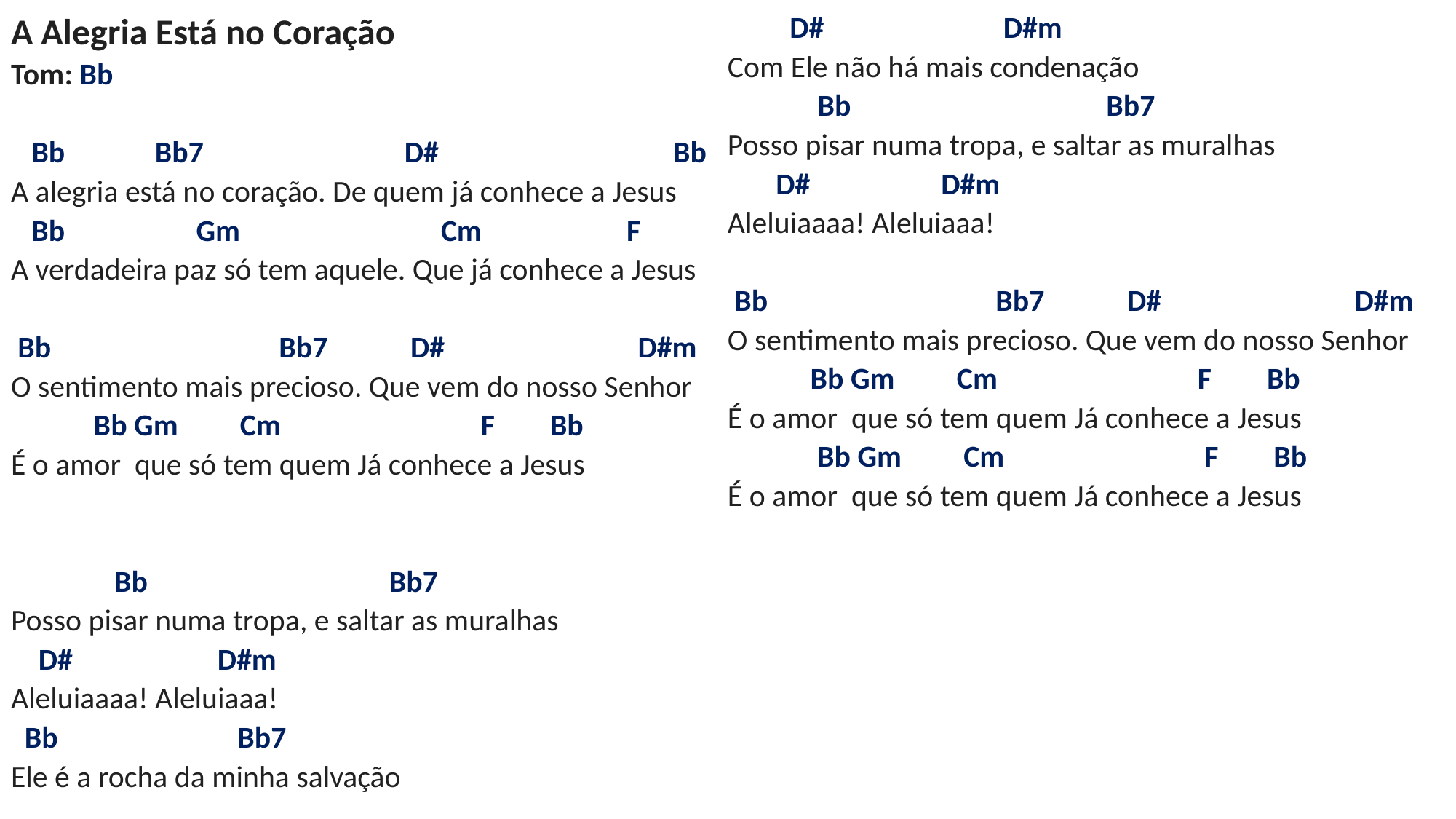

# A Alegria Está no Coração Tom: Bb Bb             Bb7                             D#                                  Bb A alegria está no coração. De quem já conhece a Jesus Bb                   Gm                             Cm                     F A verdadeira paz só tem aquele. Que já conhece a Jesus Bb                                 Bb7            D#                            D#m O sentimento mais precioso. Que vem do nosso Senhor Bb Gm         Cm                             F        Bb É o amor  que só tem quem Já conhece a Jesus Bb                                   Bb7 Posso pisar numa tropa, e saltar as muralhas D#                     D#m Aleluiaaaa! Aleluiaaa! Bb                          Bb7 Ele é a rocha da minha salvação D#                          D#m Com Ele não há mais condenação Bb                                     Bb7 Posso pisar numa tropa, e saltar as muralhas D#                   D#m Aleluiaaaa! Aleluiaaa!   Bb                                 Bb7            D#                            D#m O sentimento mais precioso. Que vem do nosso Senhor Bb Gm         Cm                             F        Bb É o amor  que só tem quem Já conhece a Jesus Bb Gm         Cm                             F        Bb É o amor  que só tem quem Já conhece a Jesus